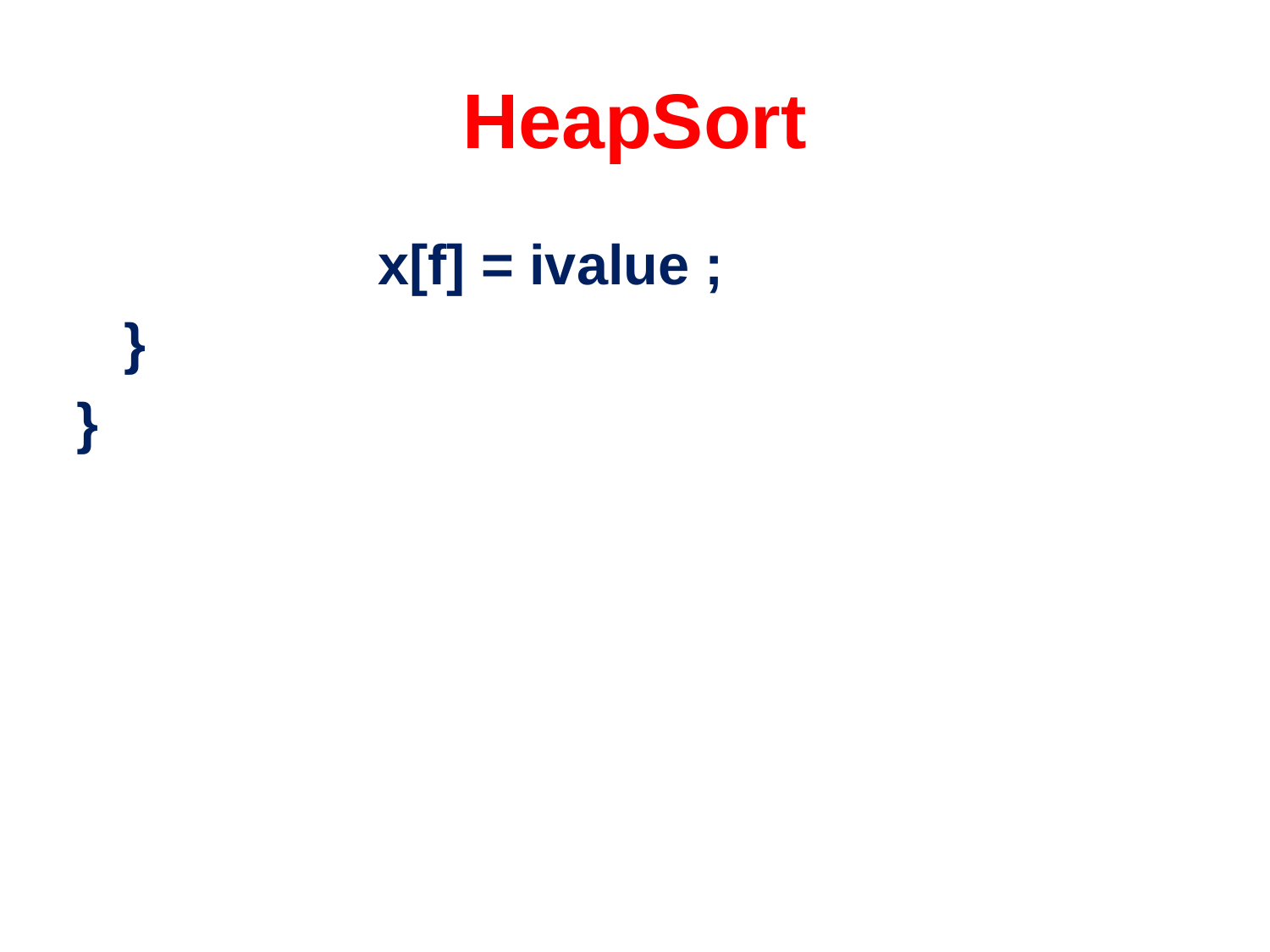

# HeapSort
			x[f] = ivalue ;
	}
}